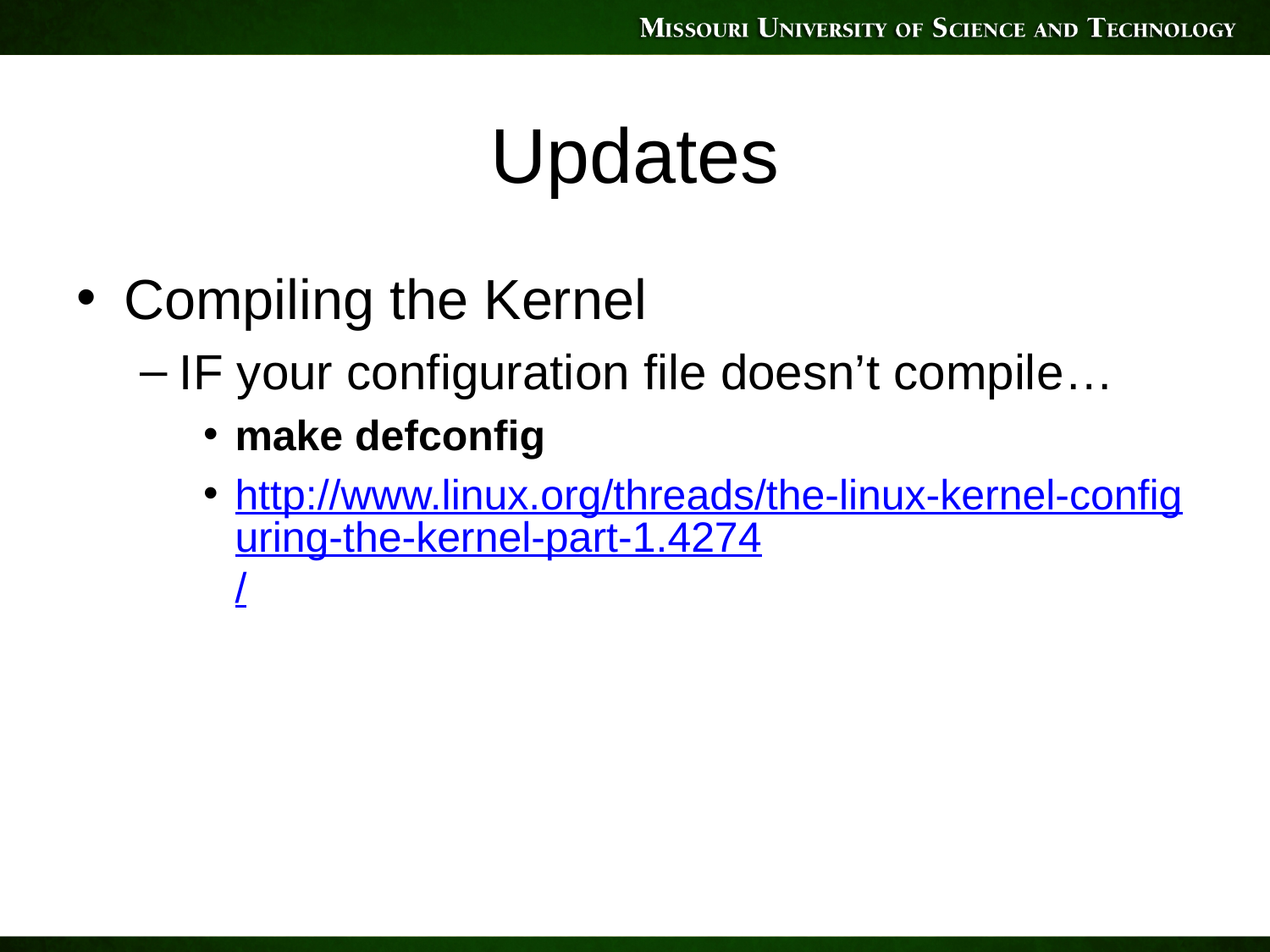

# Updates
Compiling the Kernel
IF your configuration file doesn’t compile…
make defconfig
http://www.linux.org/threads/the-linux-kernel-configuring-the-kernel-part-1.4274/